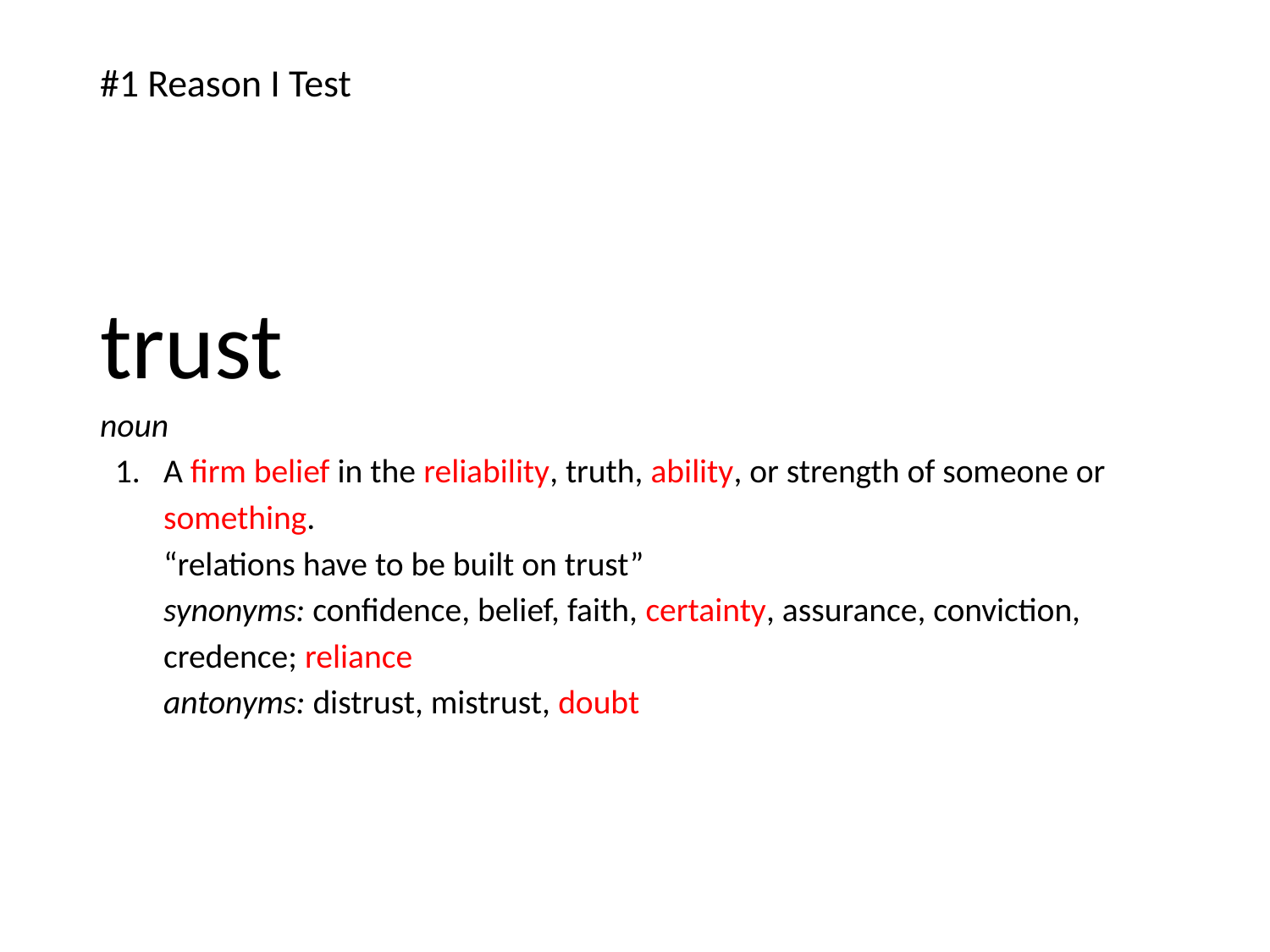

# #1 Reason I Test
trust
noun
A firm belief in the reliability, truth, ability, or strength of someone or something.
“relations have to be built on trust”
synonyms: confidence, belief, faith, certainty, assurance, conviction, credence; reliance
antonyms: distrust, mistrust, doubt